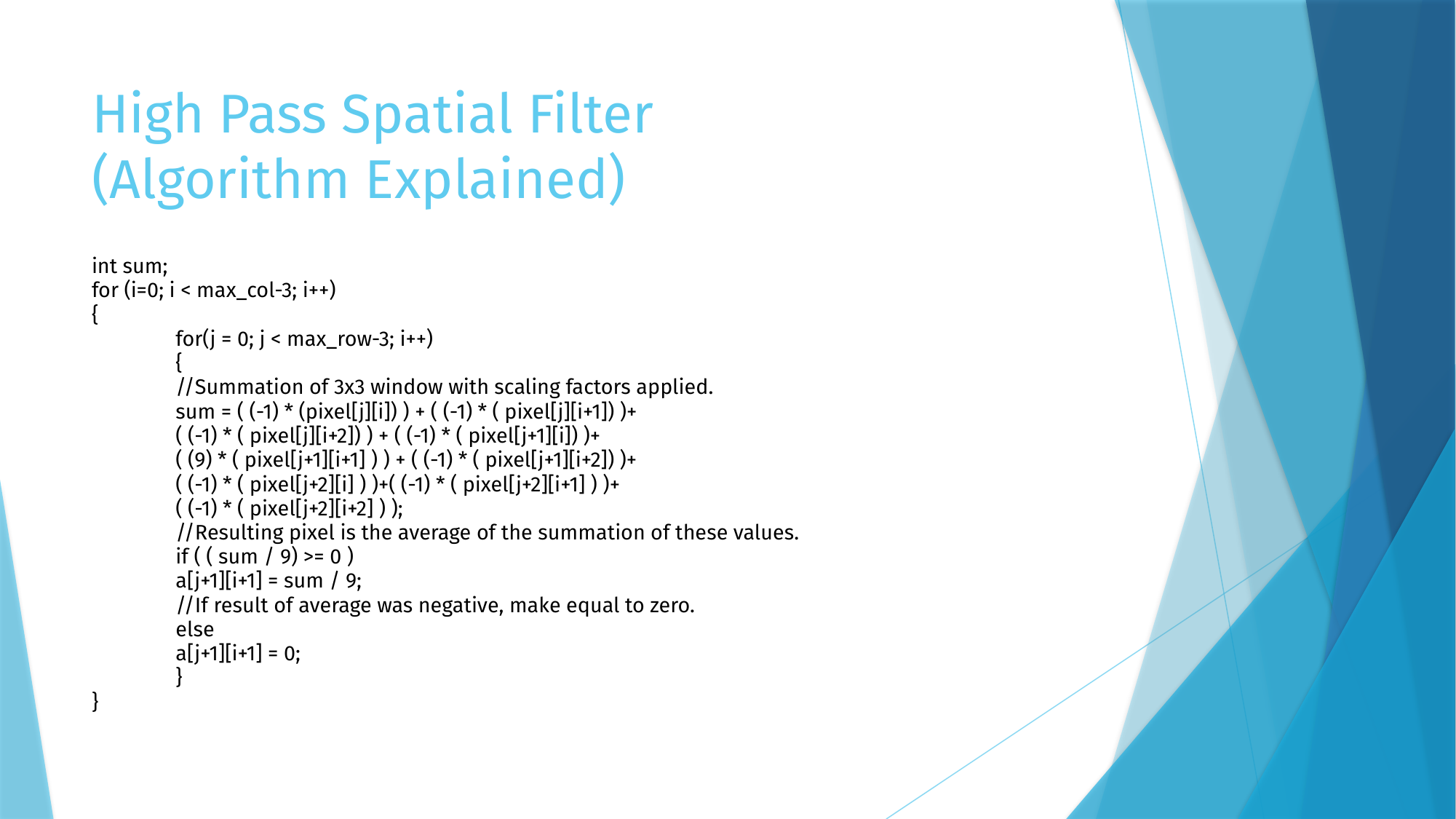

# High Pass Spatial Filter (Algorithm Explained)
int sum;
for (i=0; i < max_col-3; i++)
{
	for(j = 0; j < max_row-3; i++)
	{
    		//Summation of 3x3 window with scaling factors applied.
		sum = ( (-1) * (pixel[j][i]) ) + ( (-1) * ( pixel[j][i+1]) )+
      		( (-1) * ( pixel[j][i+2]) ) + ( (-1) * ( pixel[j+1][i]) )+
      		( (9) * ( pixel[j+1][i+1] ) ) + ( (-1) * ( pixel[j+1][i+2]) )+
      		( (-1) * ( pixel[j+2][i] ) )+( (-1) * ( pixel[j+2][i+1] ) )+
      		( (-1) * ( pixel[j+2][i+2] ) );
		//Resulting pixel is the average of the summation of these values.
      		if ( ( sum / 9) >= 0 )
        		a[j+1][i+1] = sum / 9;
		//If result of average was negative, make equal to zero.
      		else
        		a[j+1][i+1] = 0;
	}
}